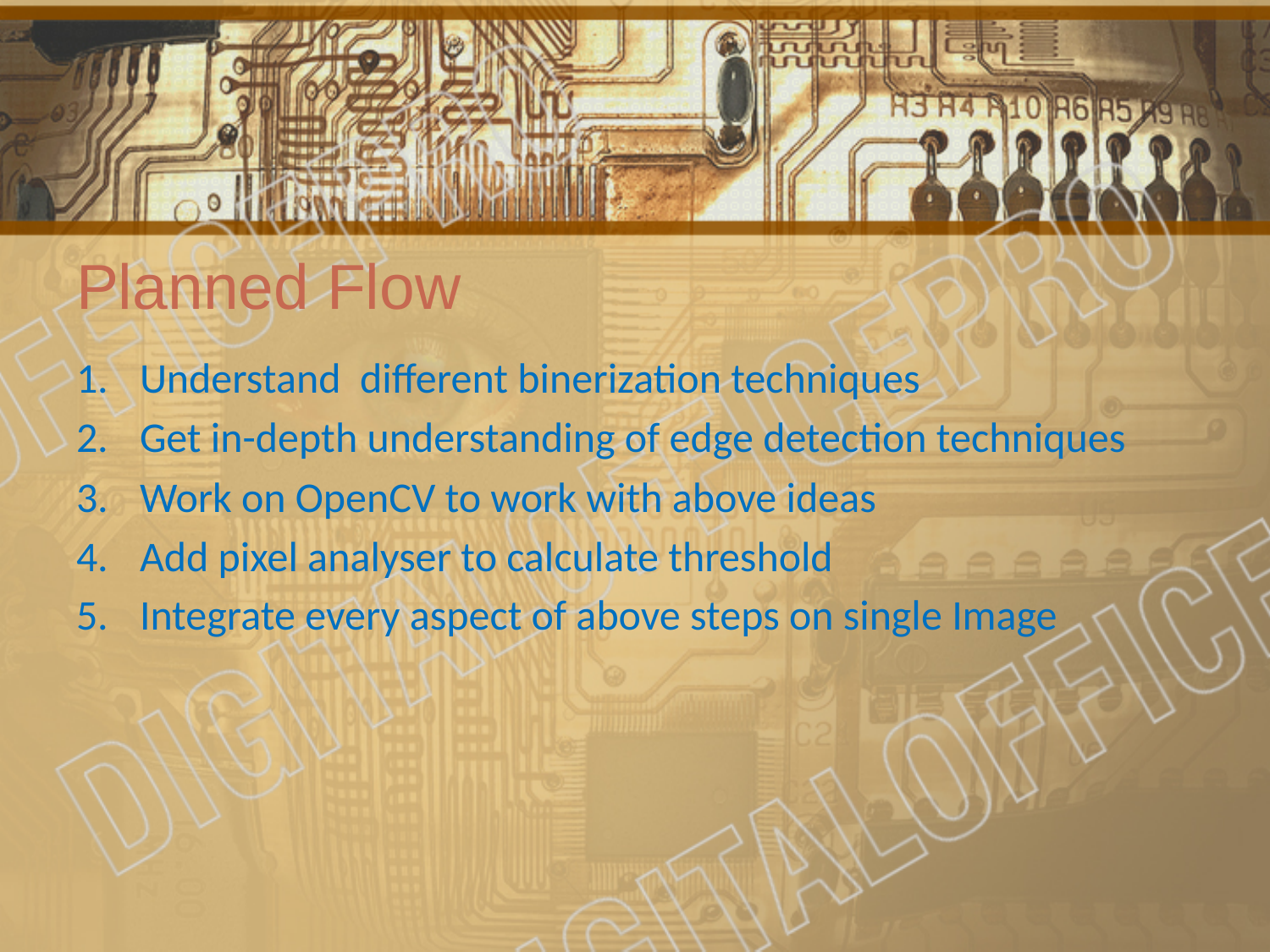

# Planned Flow
Understand  different binerization techniques
Get in-depth understanding of edge detection techniques
Work on OpenCV to work with above ideas
Add pixel analyser to calculate threshold
Integrate every aspect of above steps on single Image